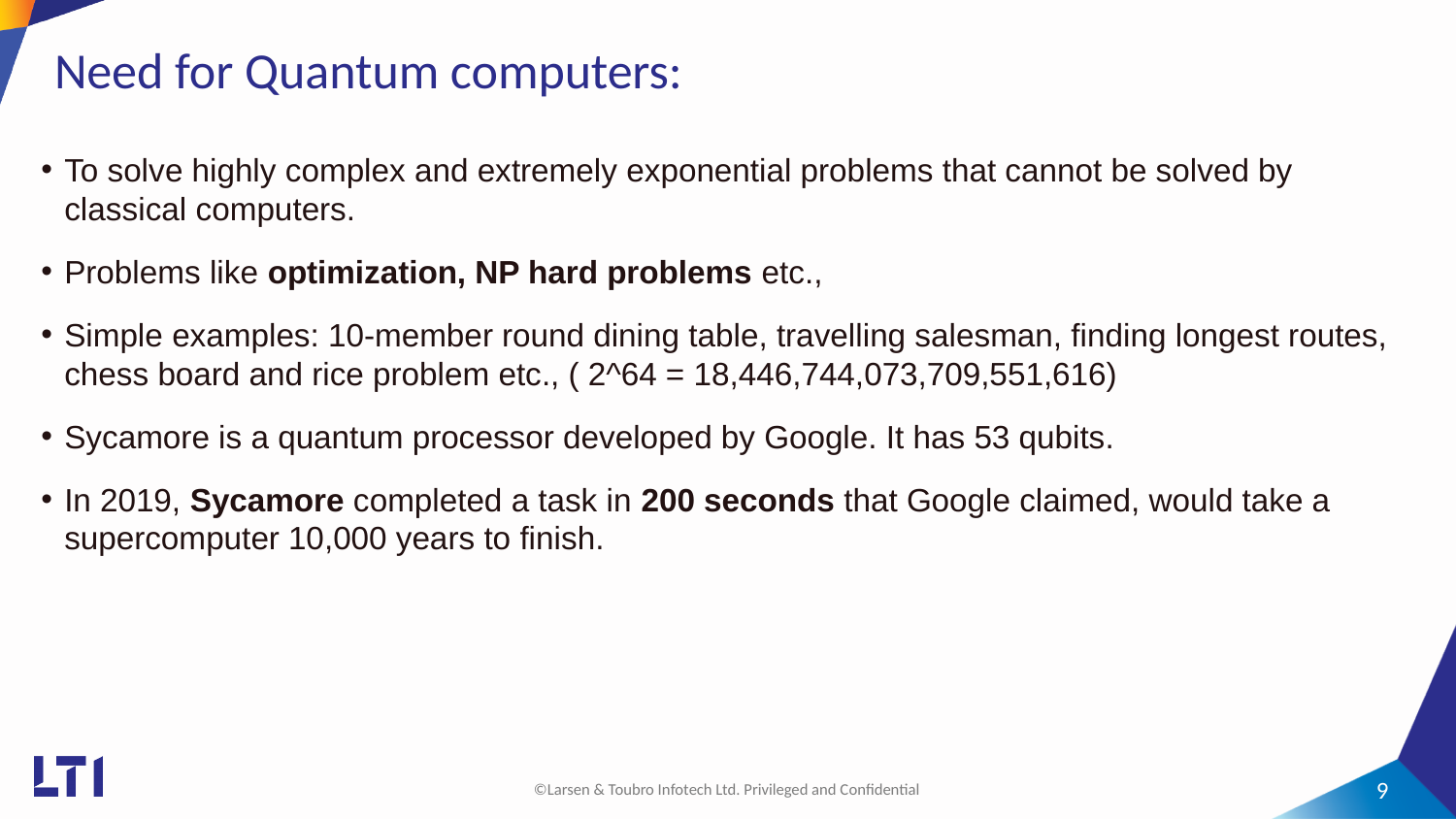

# Need for Quantum computers:
To solve highly complex and extremely exponential problems that cannot be solved by classical computers.
Problems like optimization, NP hard problems etc.,
Simple examples: 10-member round dining table, travelling salesman, finding longest routes, chess board and rice problem etc., ( 2^64 = 18,446,744,073,709,551,616)
Sycamore is a quantum processor developed by Google. It has 53 qubits.
In 2019, Sycamore completed a task in 200 seconds that Google claimed, would take a  supercomputer 10,000 years to finish.